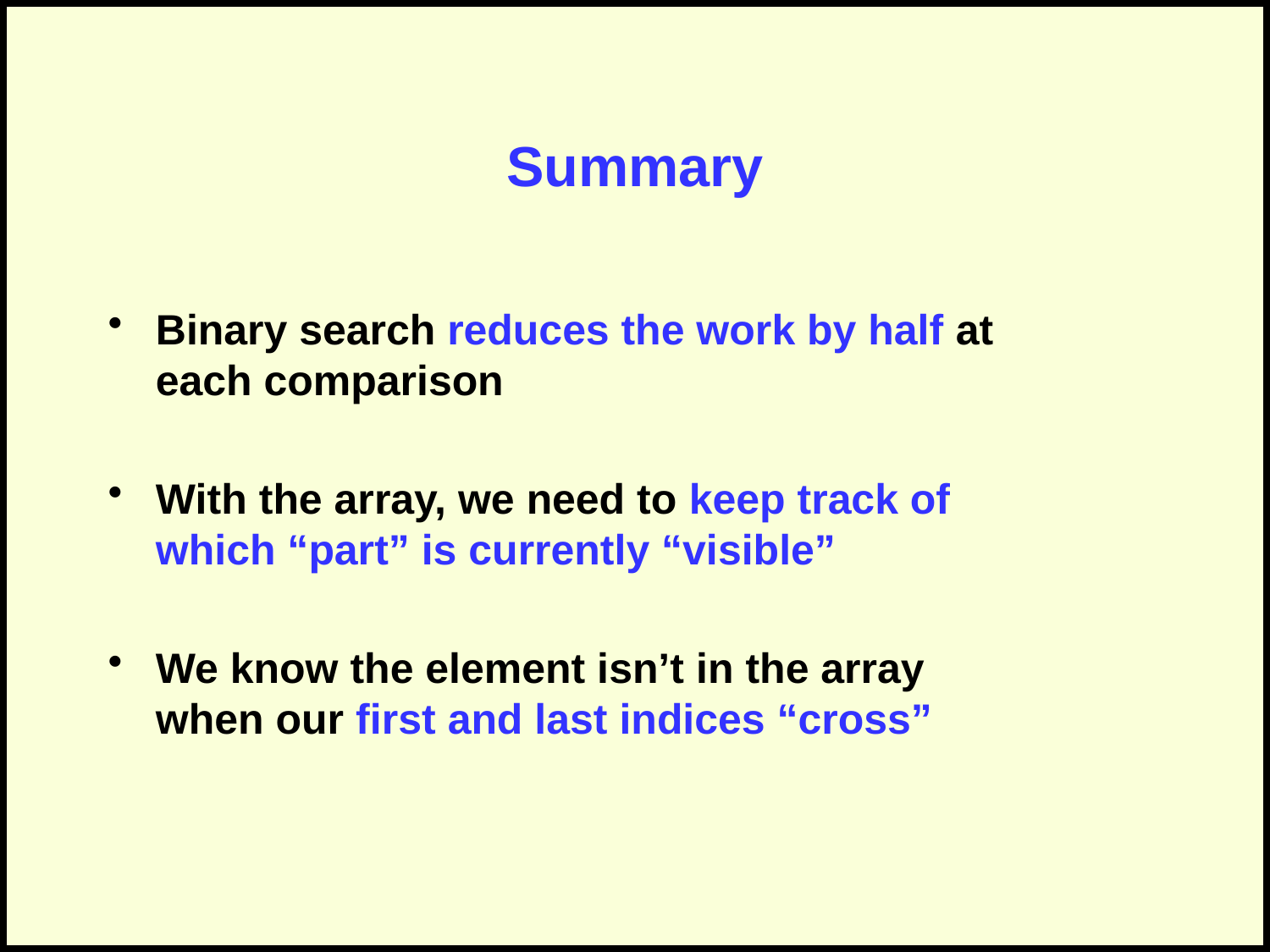

# Summary
Binary search reduces the work by half at each comparison

With the array, we need to keep track of which “part” is currently “visible”

We know the element isn’t in the array when our first and last indices “cross”